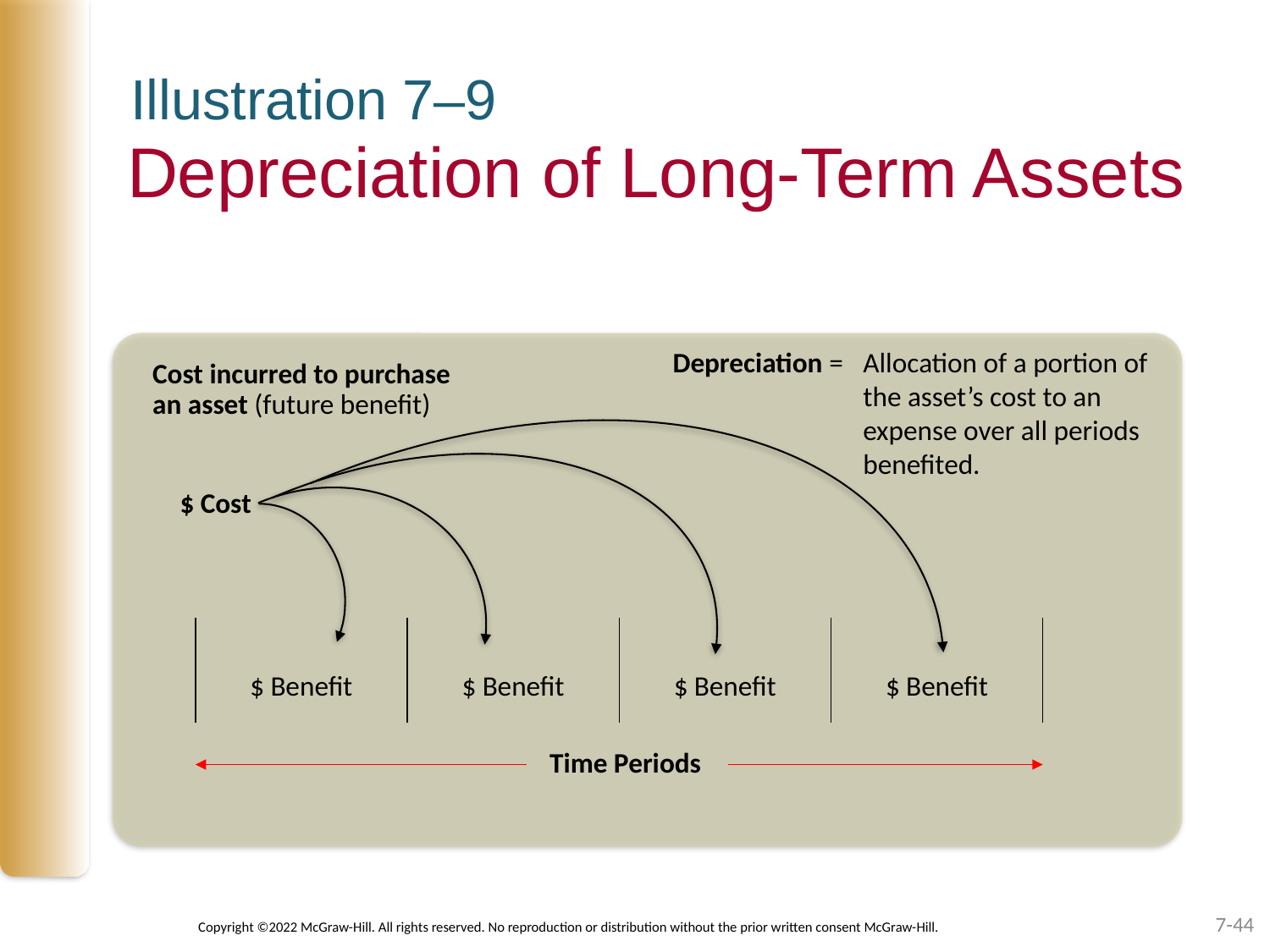

Illustration 7–9
# Depreciation of Long-Term Assets

Depreciation =	Allocation of a portion of the asset’s cost to an expense over all periods benefited.
Cost incurred to purchase
an asset (future benefit)

$ Cost

$ Benefit
$ Benefit
$ Benefit
$ Benefit
Time Periods